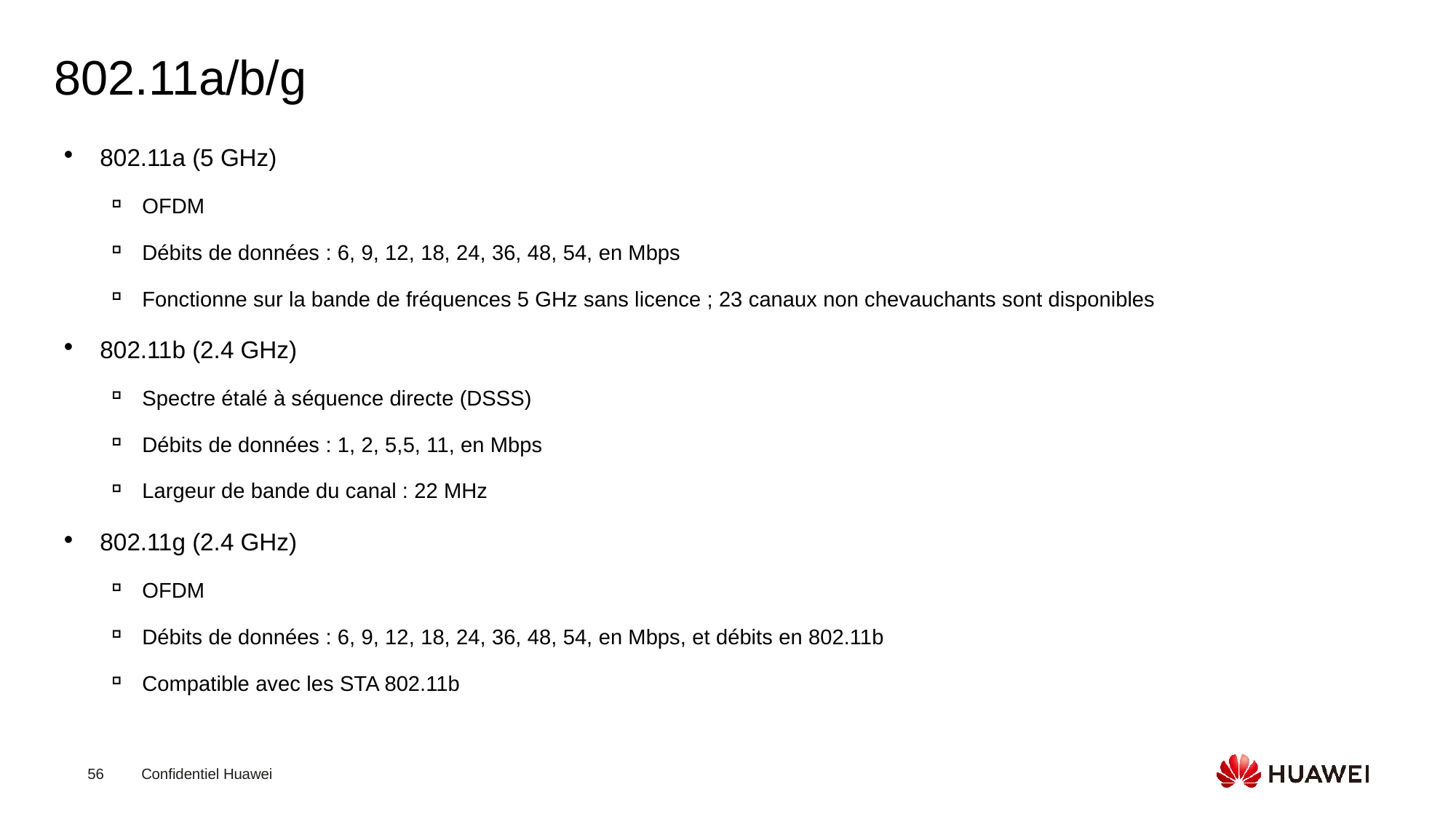

# 802.11a/b/g
802.11a (5 GHz)
OFDM
Débits de données : 6, 9, 12, 18, 24, 36, 48, 54, en Mbps
Fonctionne sur la bande de fréquences 5 GHz sans licence ; 23 canaux non chevauchants sont disponibles
802.11b (2.4 GHz)
Spectre étalé à séquence directe (DSSS)
Débits de données : 1, 2, 5,5, 11, en Mbps
Largeur de bande du canal : 22 MHz
802.11g (2.4 GHz)
OFDM
Débits de données : 6, 9, 12, 18, 24, 36, 48, 54, en Mbps, et débits en 802.11b
Compatible avec les STA 802.11b